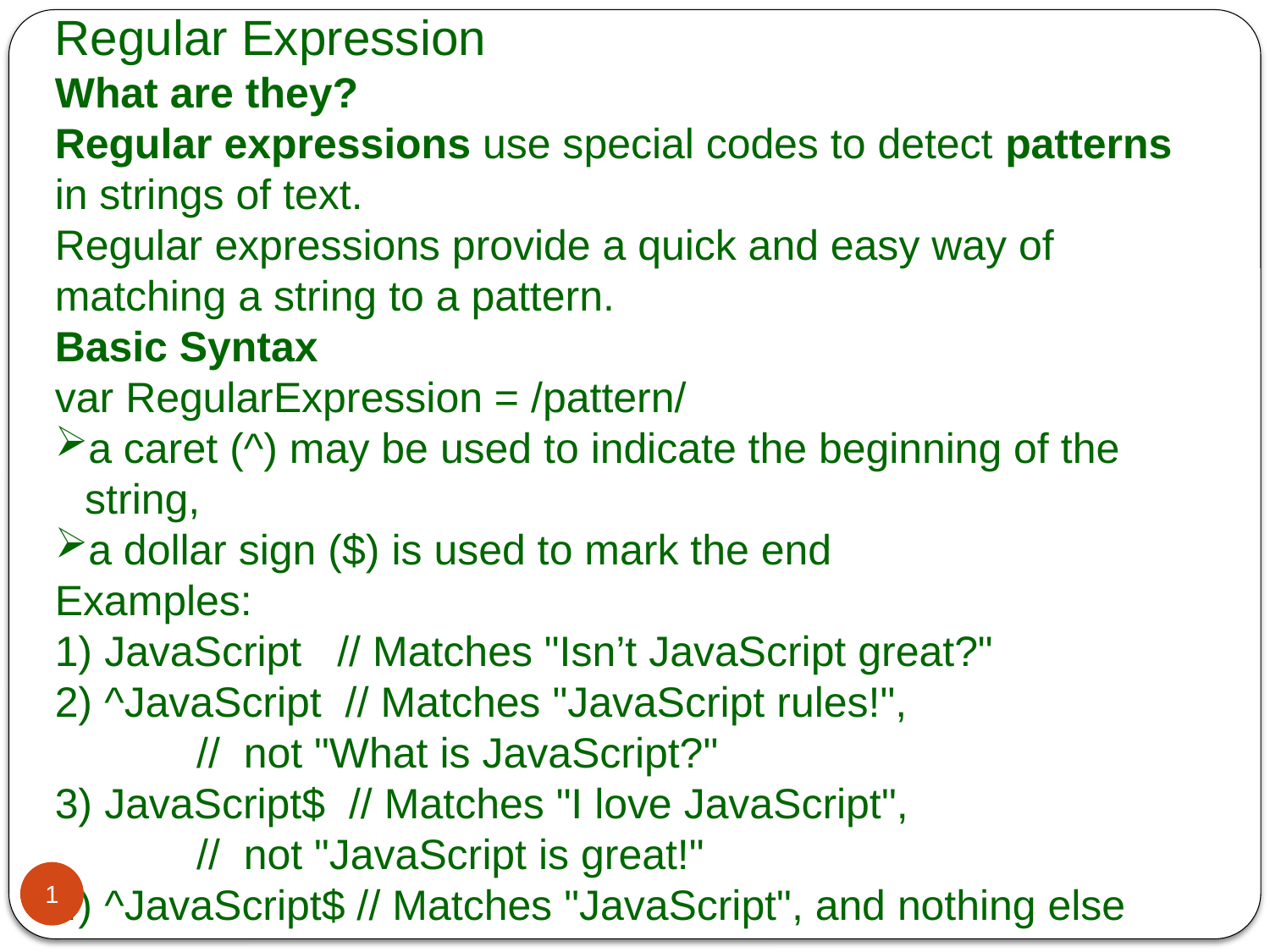

Regular Expression
What are they?
Regular expressions use special codes to detect patterns in strings of text.
Regular expressions provide a quick and easy way of matching a string to a pattern.
Basic Syntax
var RegularExpression = /pattern/
a caret (^) may be used to indicate the beginning of the string,
a dollar sign ($) is used to mark the end
Examples:
1) JavaScript   // Matches "Isn’t JavaScript great?"
2) ^JavaScript  // Matches "JavaScript rules!",
            //  not "What is JavaScript?"
3) JavaScript$  // Matches "I love JavaScript",
            //  not "JavaScript is great!"
4) ^JavaScript$ // Matches "JavaScript", and nothing else
1